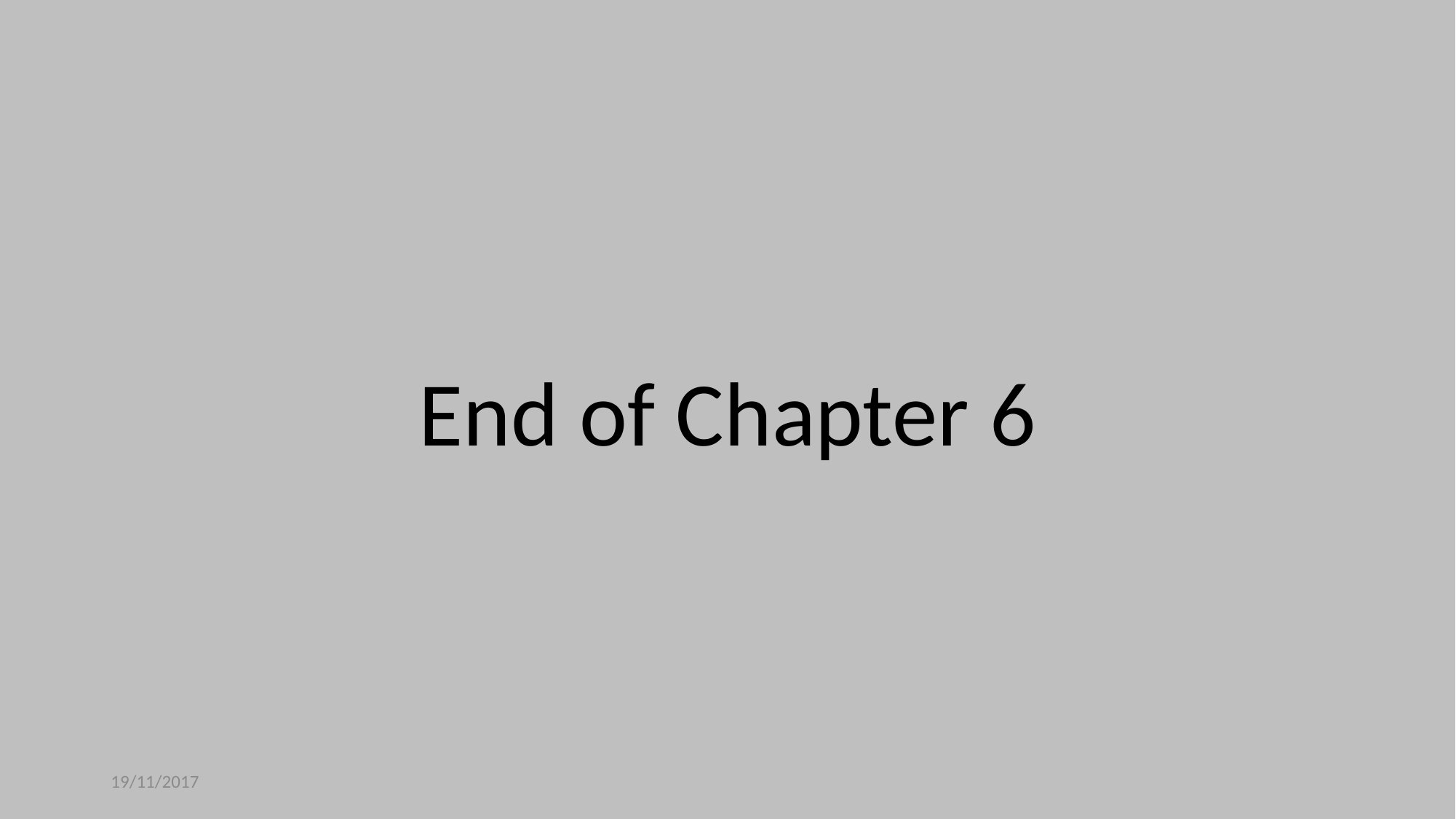

End of Chapter 6
#

19/11/2017
U. Mahir YILDIRIM
34